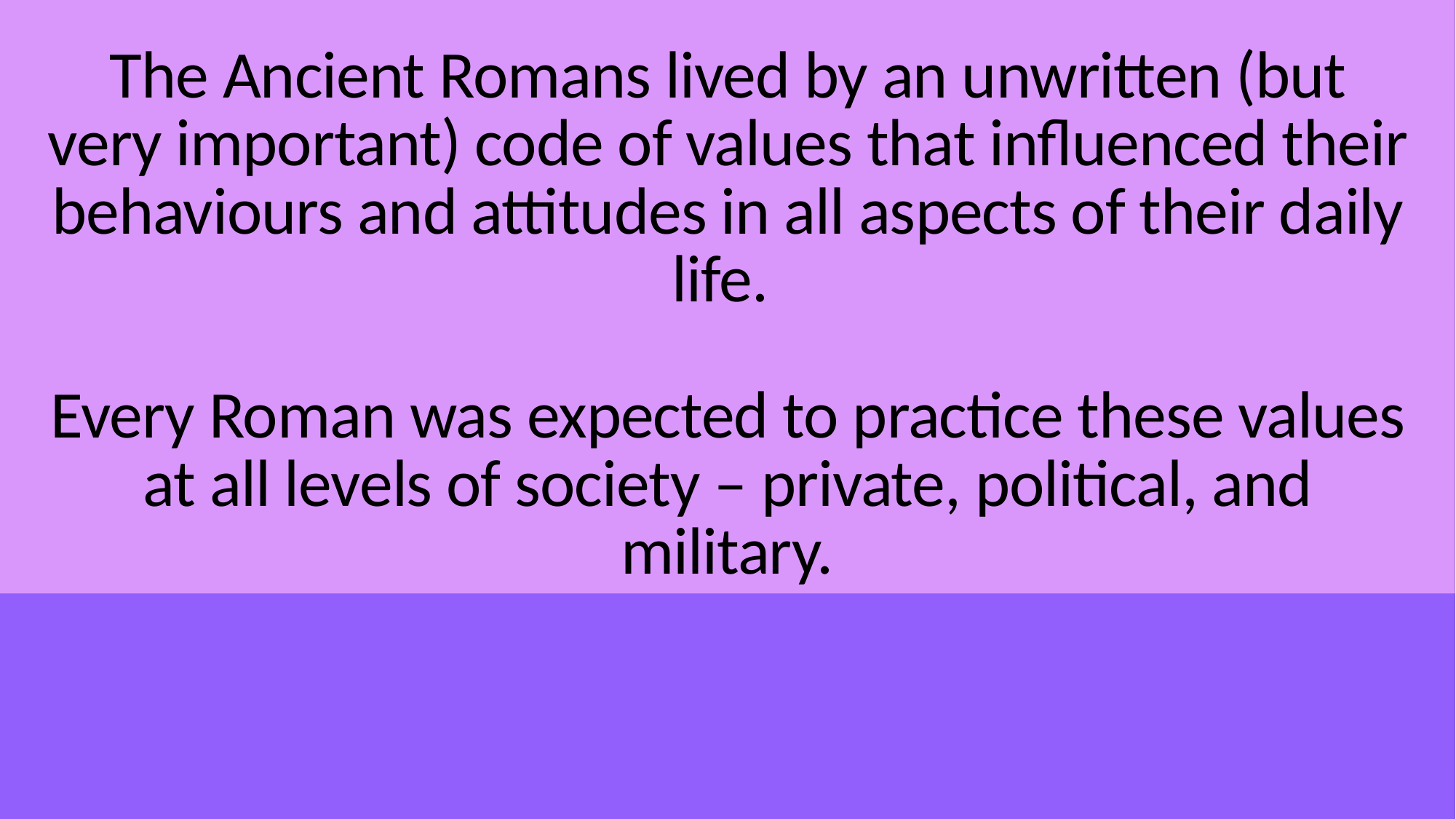

# The Ancient Romans lived by an unwritten (but very important) code of values that influenced their behaviours and attitudes in all aspects of their daily life. Every Roman was expected to practice these values at all levels of society – private, political, and military.